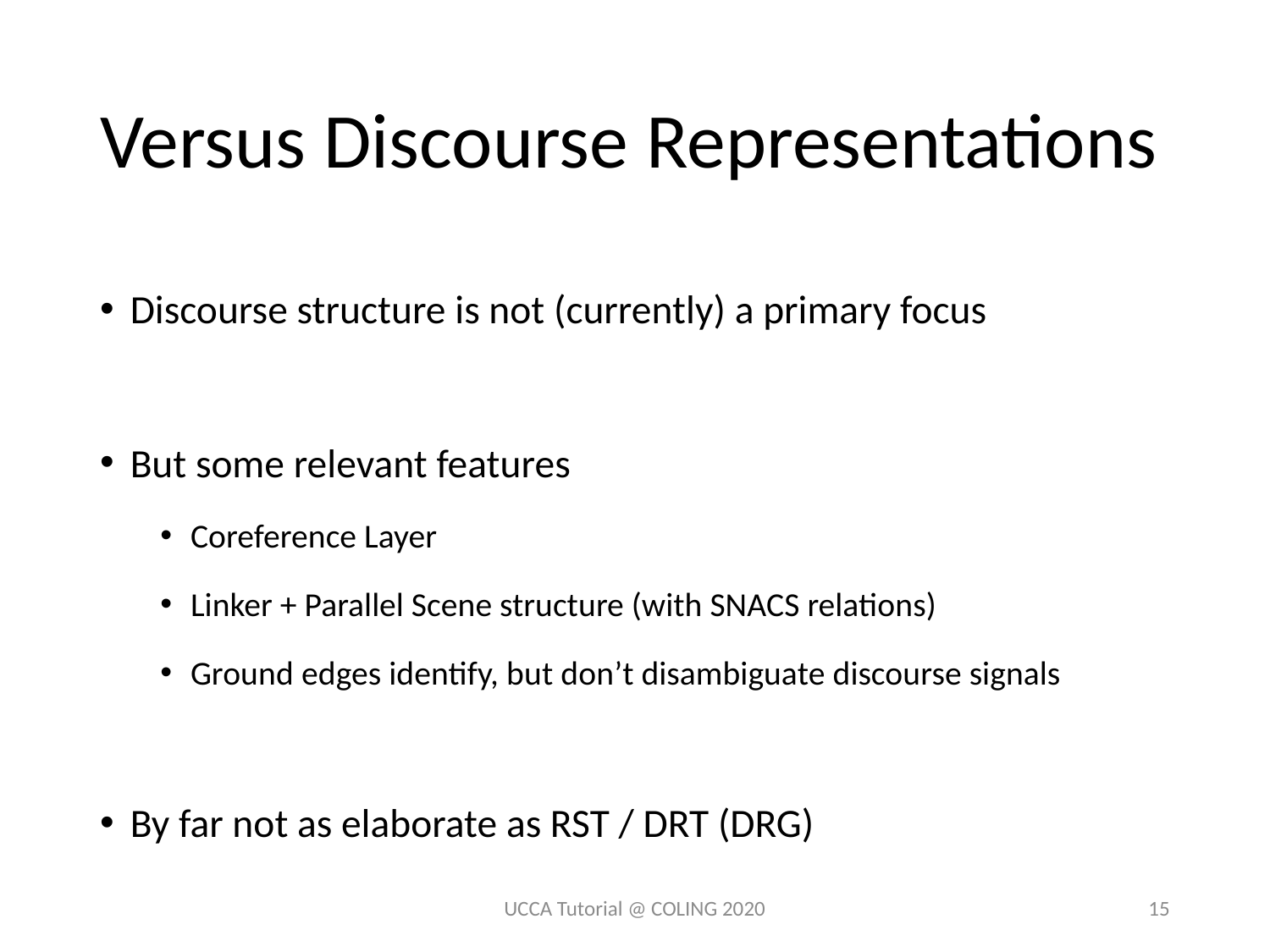

# Versus Discourse Representations
Discourse structure is not (currently) a primary focus

But some relevant features
Coreference Layer
Linker + Parallel Scene structure (with SNACS relations)
Ground edges identify, but don’t disambiguate discourse signals

By far not as elaborate as RST / DRT (DRG)

UCCA Tutorial @ COLING 2020
15